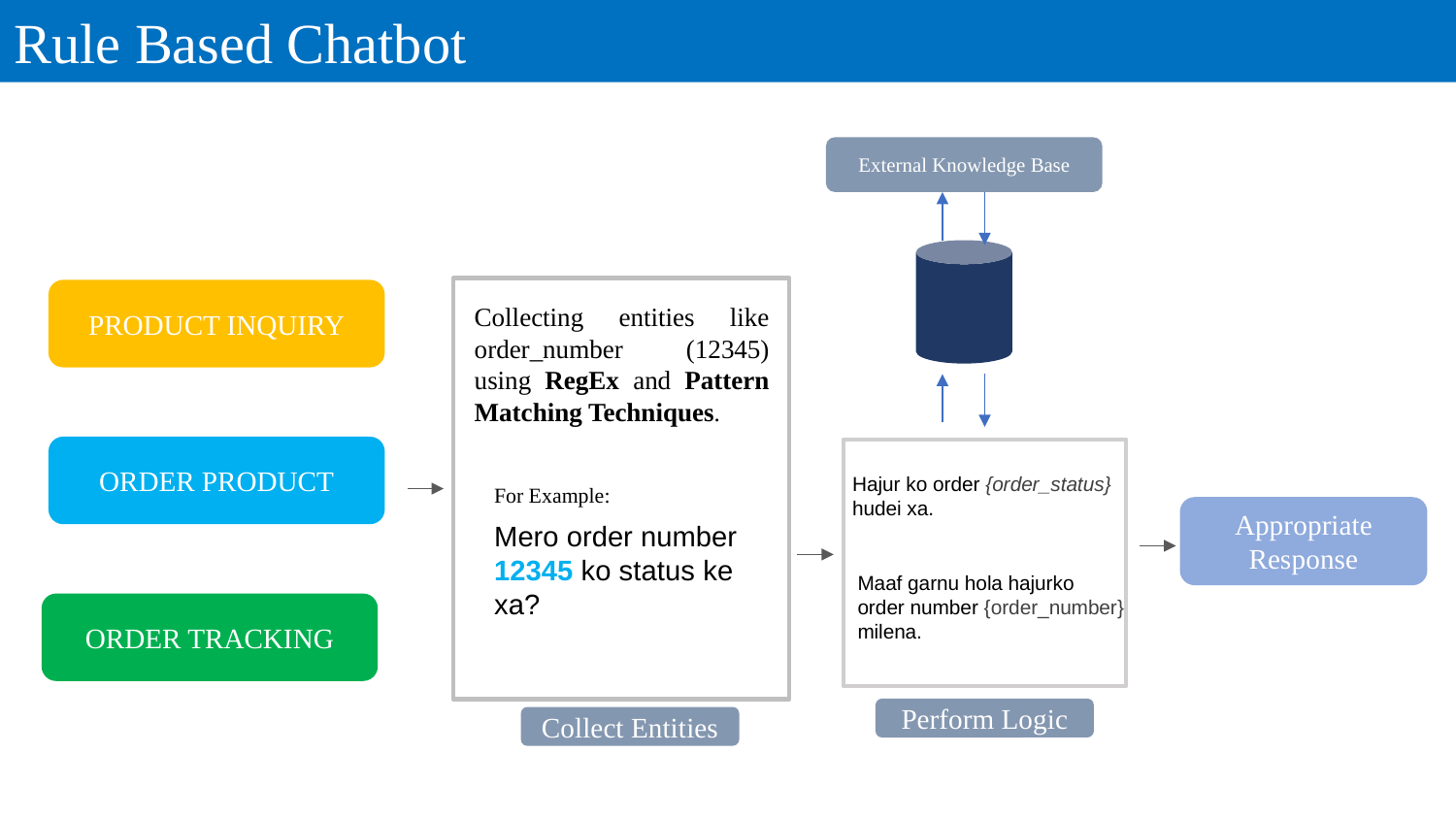

Rule Based Chatbot
External Knowledge Base

PRODUCT INQUIRY
Collecting entities like order_number (12345) using RegEx and Pattern Matching Techniques.
ORDER PRODUCT

Hajur ko order {order_status} hudei xa.
For Example:
Appropriate Response
Mero order number 12345 ko status ke xa?
Maaf garnu hola hajurko order number {order_number} milena.
ORDER TRACKING
Perform Logic
Collect Entities